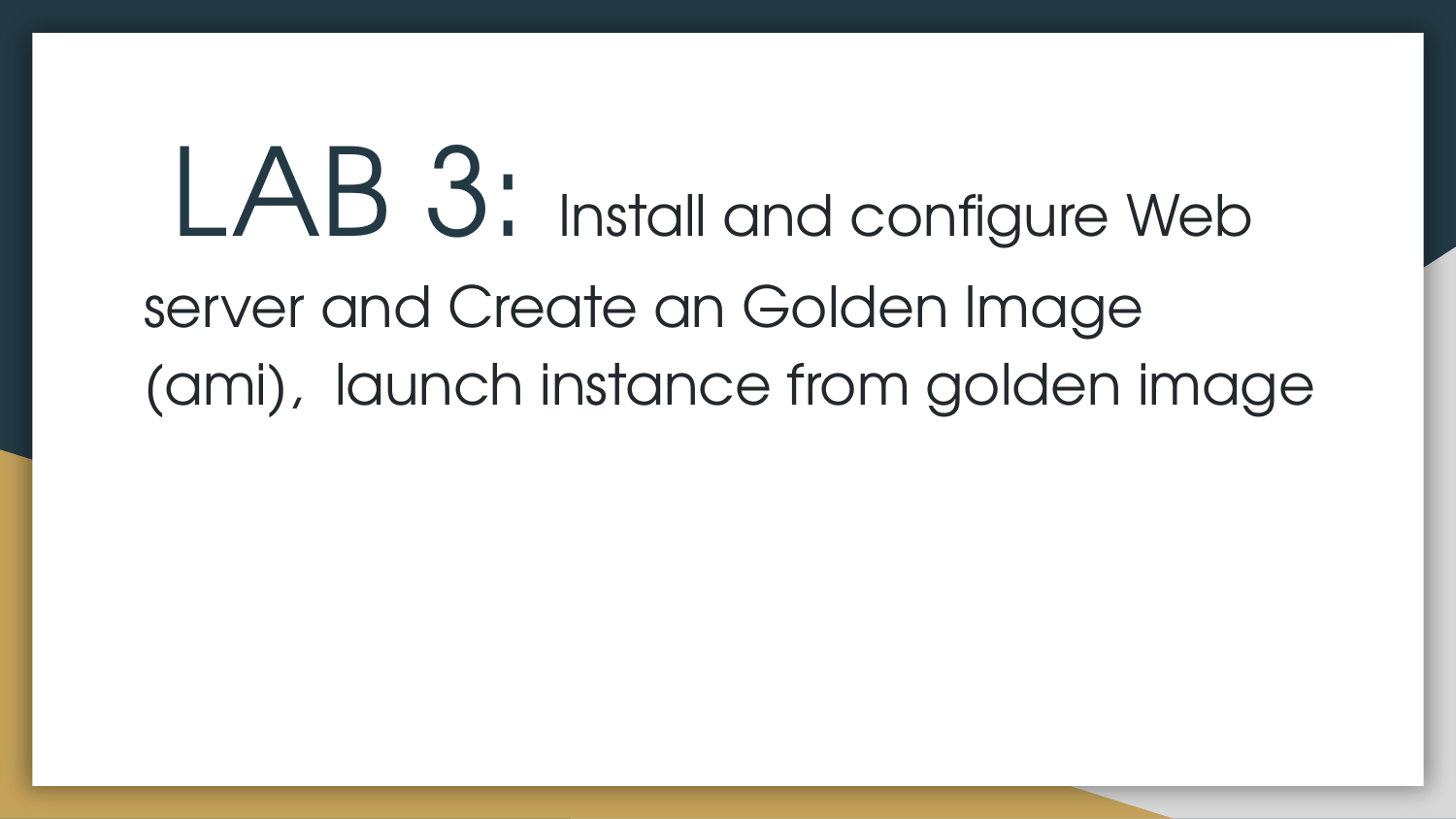

# LAB 3: Install and configure Web  server and Create an Golden Image       (ami),  launch instance from golden image